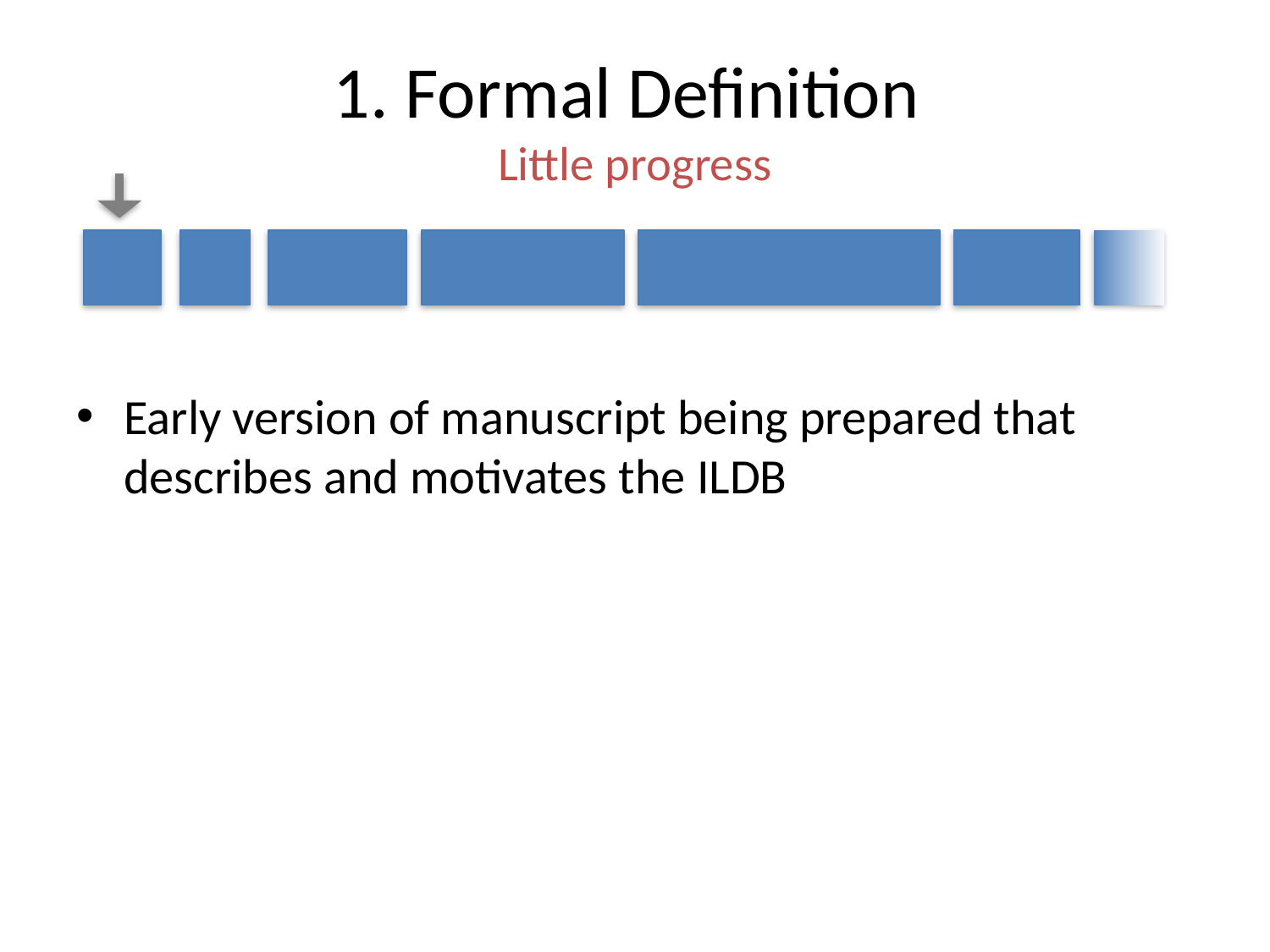

# 1. Formal Definition Little progress

Early version of manuscript being prepared that describes and motivates the ILDB